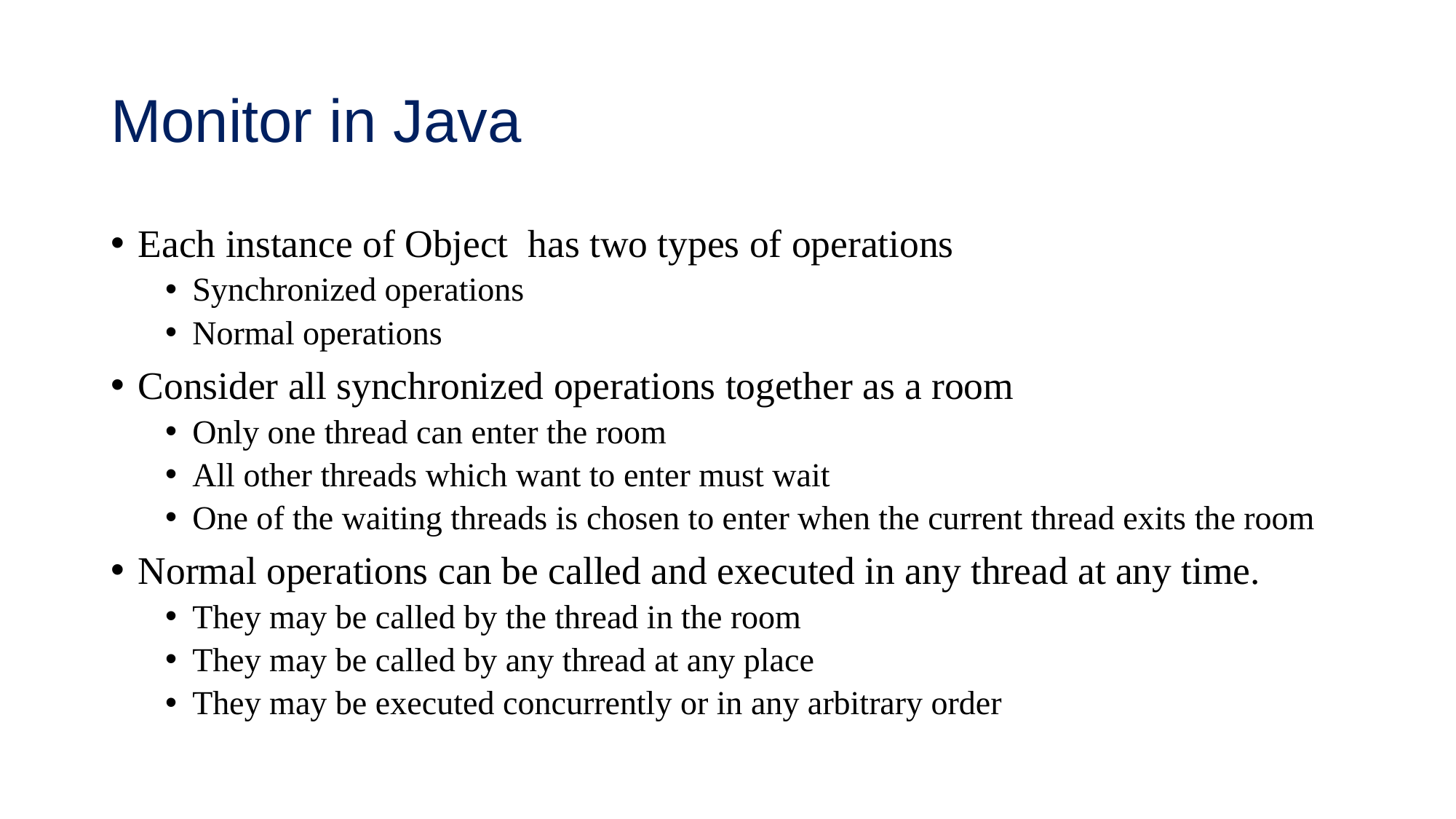

# Monitor in Java
Each instance of Object  has two types of operations
Synchronized operations
Normal operations
Consider all synchronized operations together as a room
Only one thread can enter the room
All other threads which want to enter must wait
One of the waiting threads is chosen to enter when the current thread exits the room
Normal operations can be called and executed in any thread at any time.
They may be called by the thread in the room
They may be called by any thread at any place
They may be executed concurrently or in any arbitrary order